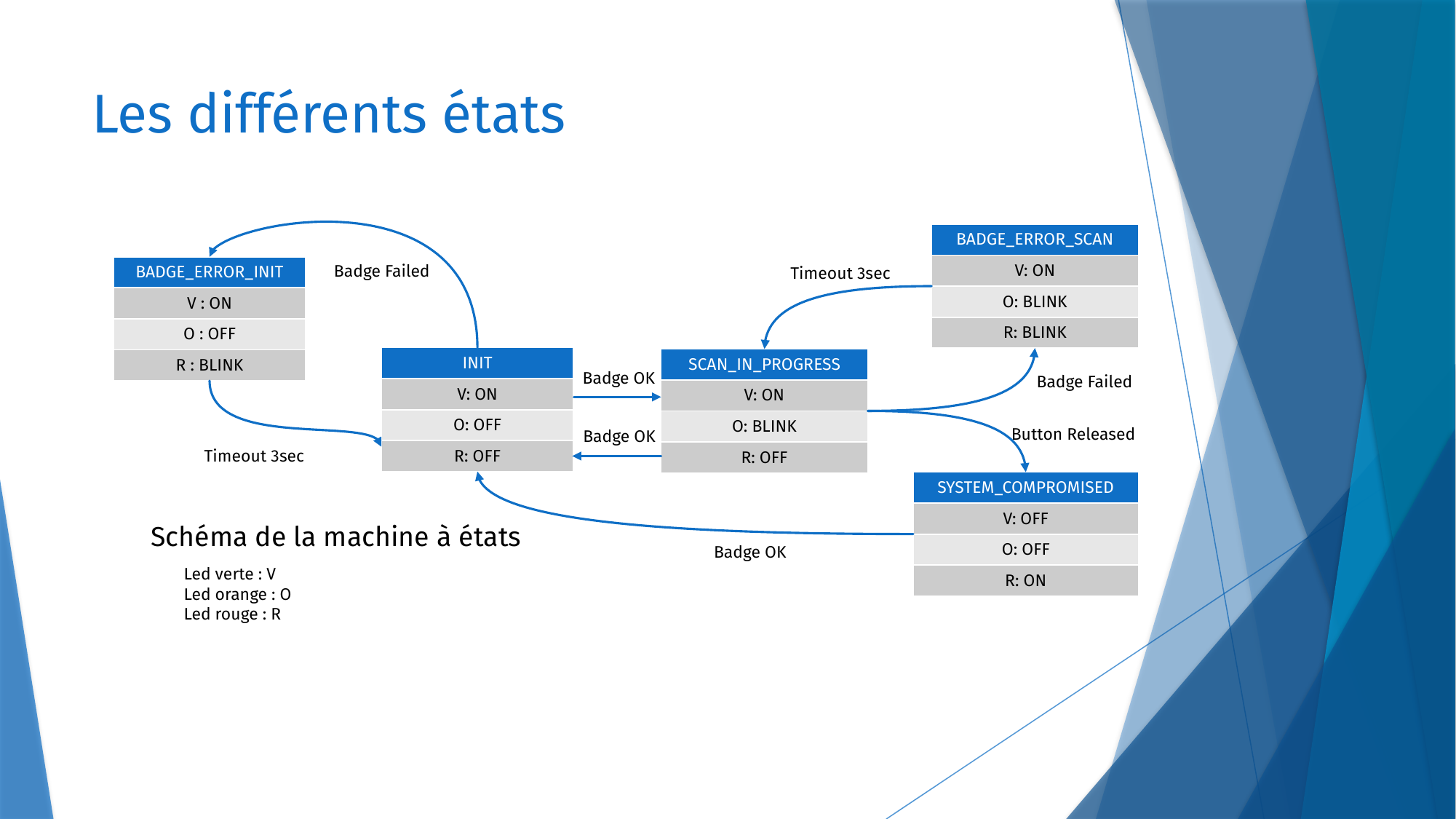

# Les différents états
| BADGE\_ERROR\_SCAN |
| --- |
| V: ON |
| O: BLINK |
| R: BLINK |
Badge Failed
| BADGE\_ERROR\_INIT |
| --- |
| V : ON |
| O : OFF |
| R : BLINK |
Timeout 3sec
| INIT |
| --- |
| V: ON |
| O: OFF |
| R: OFF |
| SCAN\_IN\_PROGRESS |
| --- |
| V: ON |
| O: BLINK |
| R: OFF |
Badge OK
Badge Failed
Button Released
Badge OK
Timeout 3sec
| SYSTEM\_COMPROMISED |
| --- |
| V: OFF |
| O: OFF |
| R: ON |
Schéma de la machine à états
Badge OK
Led verte : V
Led orange : O
Led rouge : R